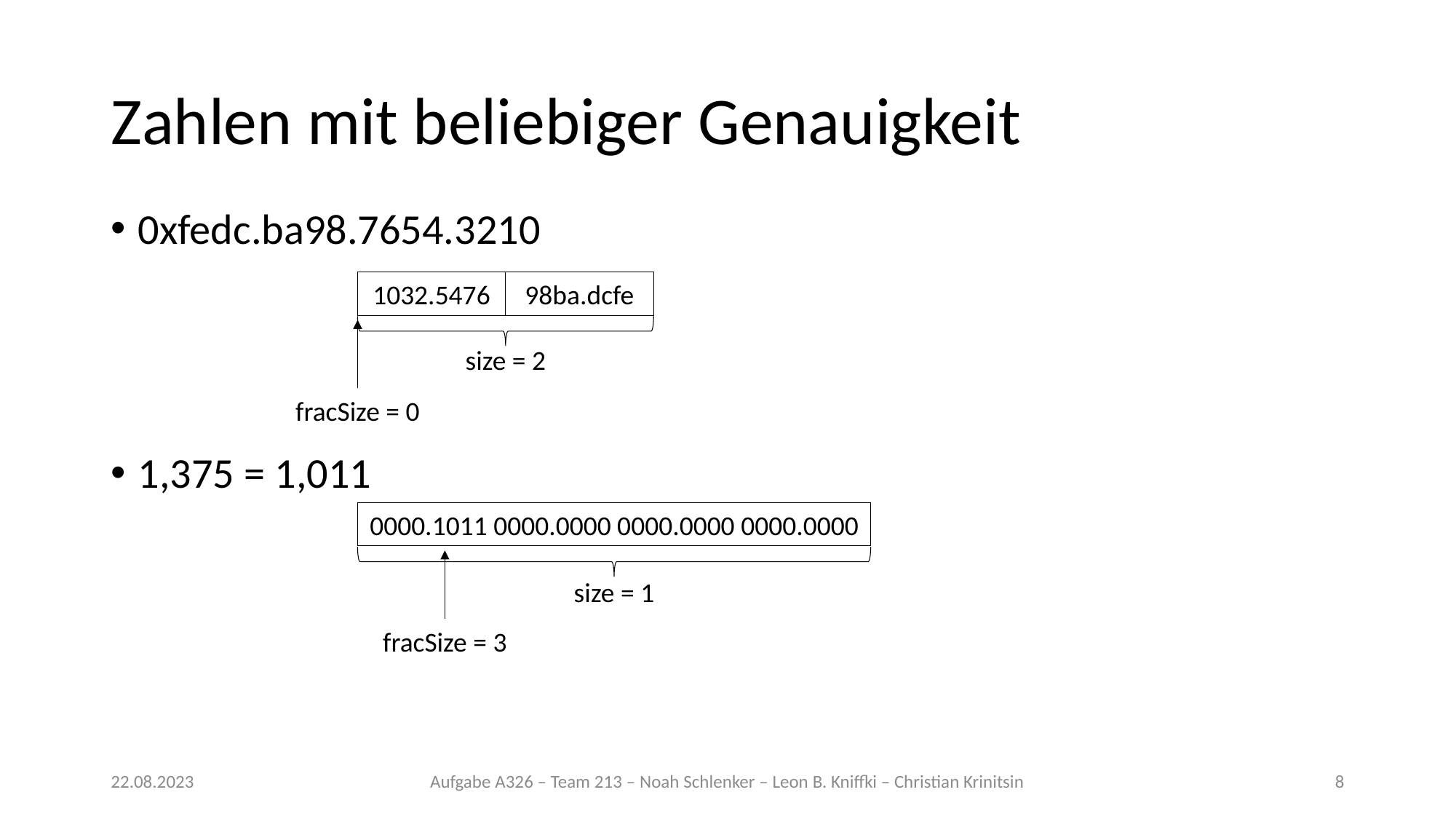

# Zahlen mit beliebiger Genauigkeit

0xfedc.ba98.7654.3210

1,375 = 1,011
1032.5476
98ba.dcfe

size = 2
fracSize = 0
0000.1011 0000.0000 0000.0000 0000.0000
size = 1
fracSize = 3
22.08.2023
Aufgabe A326 – Team 213 – Noah Schlenker – Leon B. Kniffki – Christian Krinitsin
8